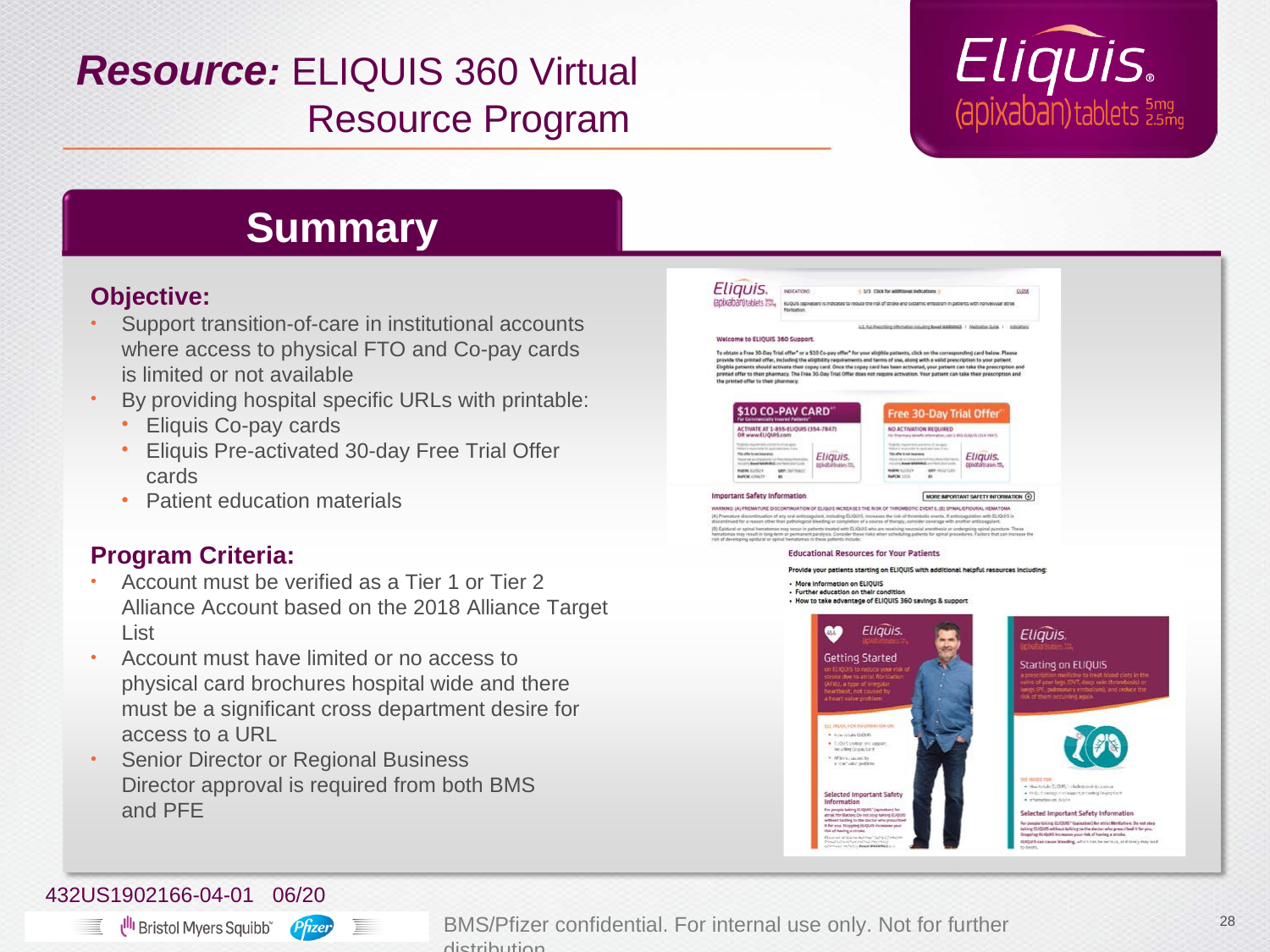

Resource: ELIQUIS 360 Virtual
	          Resource Program

Summary

Objective:
Support transition-of-care in institutional accounts where access to physical FTO and Co-pay cards is limited or not available
By providing hospital specific URLs with printable:
Eliquis Co-pay cards
Eliquis Pre-activated 30-day Free Trial Offer cards
Patient education materials

Program Criteria:
Account must be verified as a Tier 1 or Tier 2 Alliance Account based on the 2018 Alliance Target List
Account must have limited or no access to physical card brochures hospital wide and there must be a significant cross department desire for access to a URL
Senior Director or Regional Business Director approval is required from both BMS and PFE

432US1902166-04-01   06/20
BMS/Pfizer confidential. For internal use only. Not for further distribution.

28